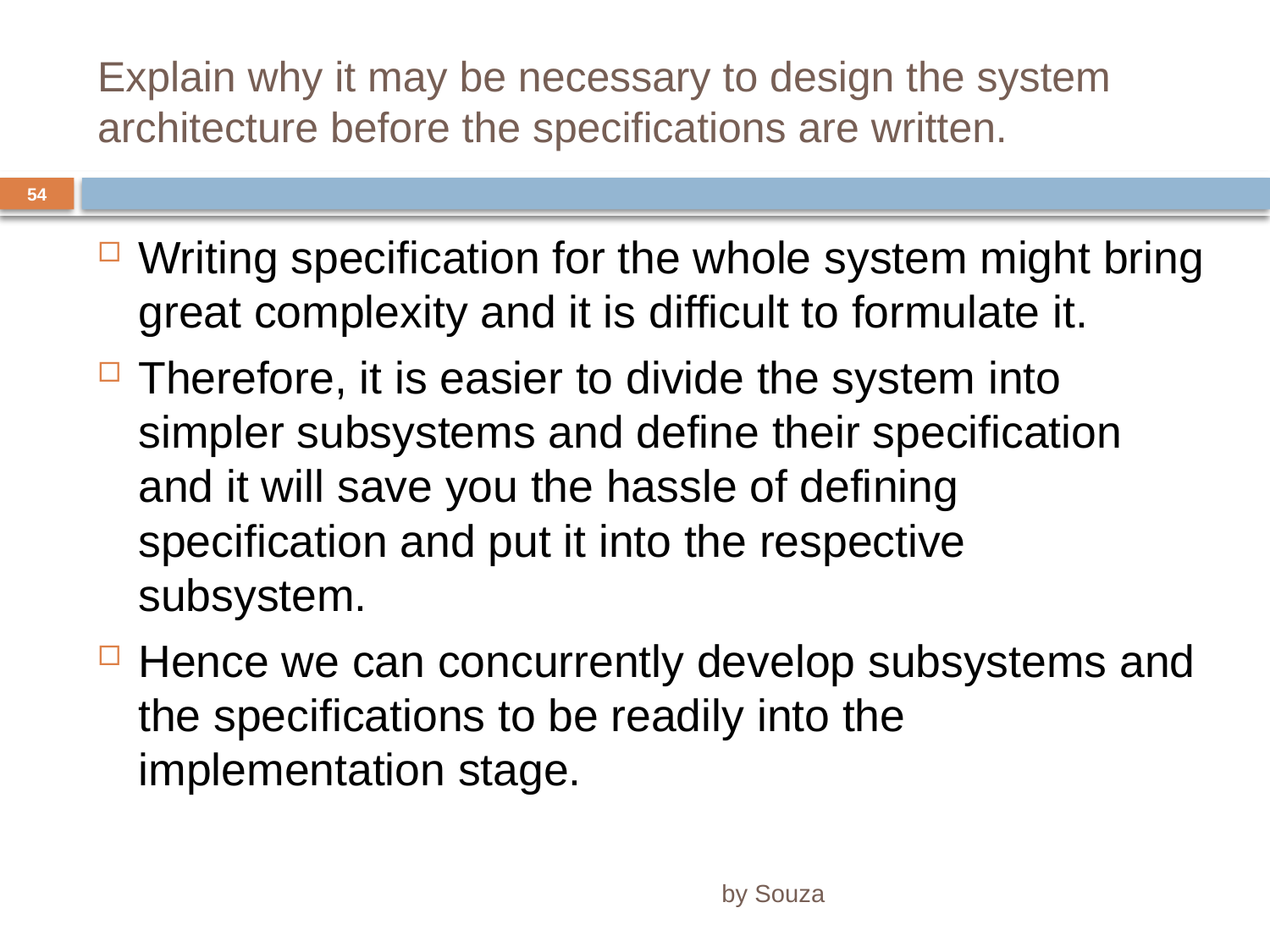

# Explain why it may be necessary to design the system architecture before the specifications are written.
54
Writing specification for the whole system might bring great complexity and it is difficult to formulate it.
Therefore, it is easier to divide the system into simpler subsystems and define their specification and it will save you the hassle of defining specification and put it into the respective subsystem.
Hence we can concurrently develop subsystems and the specifications to be readily into the implementation stage.
by Souza